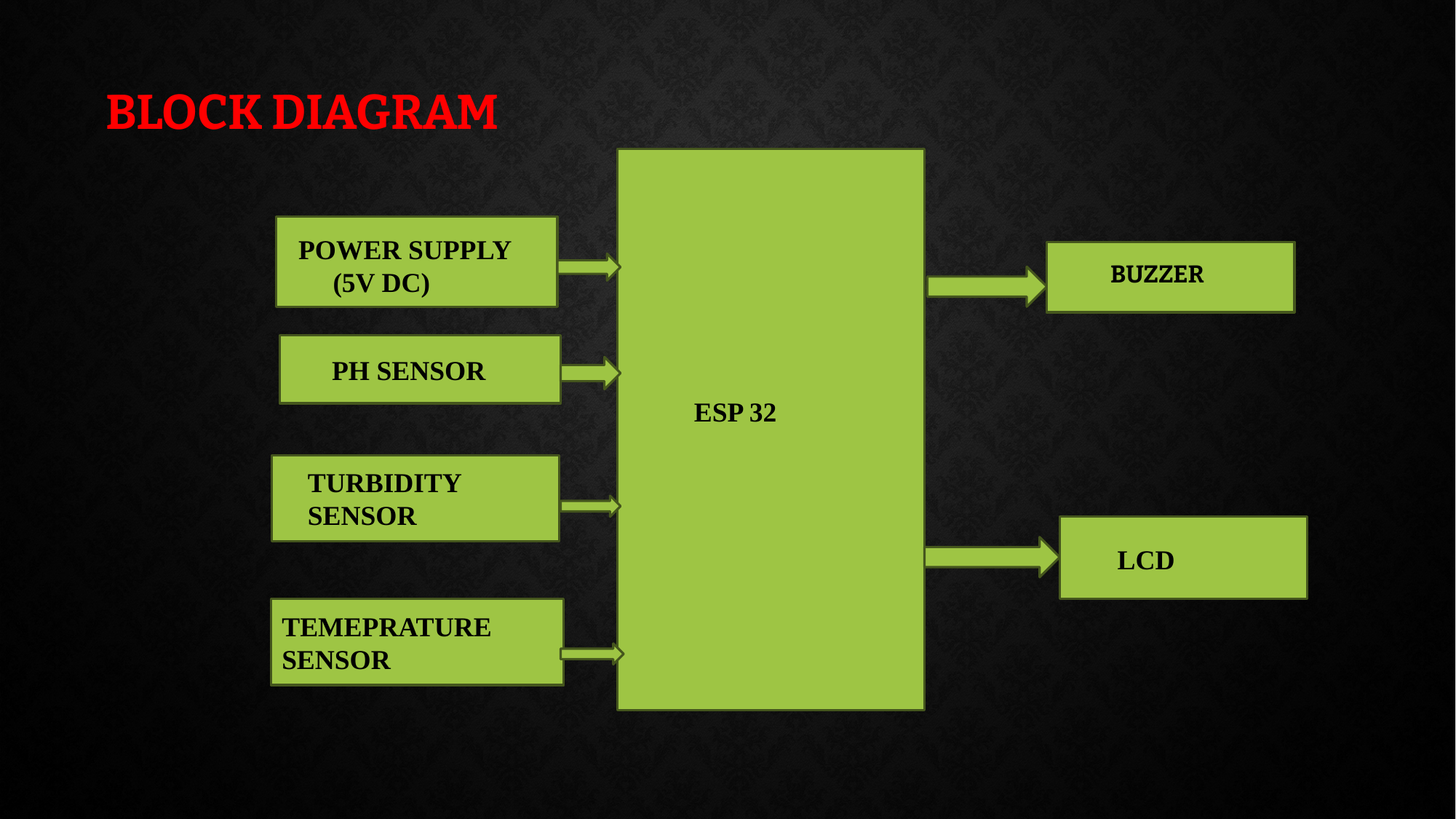

BLOCK DIAGRAM

POWER SUPPLY
     (5V DC)

BUZZER

      PH SENSOR

ESP 32

TURBIDITY SENSOR

LCD

TEMEPRATURE SENSOR